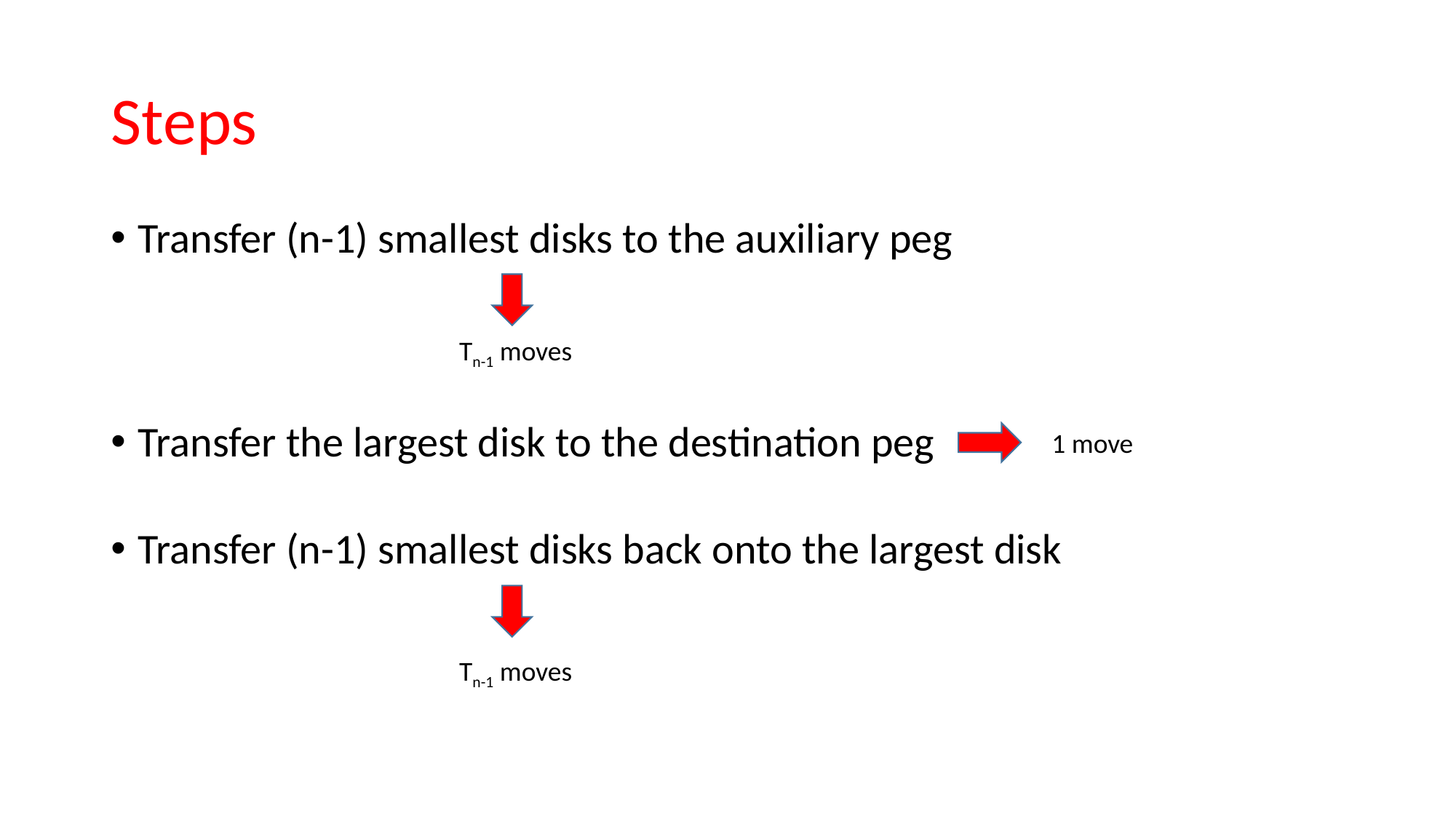

# Steps
Transfer (n-1) smallest disks to the auxiliary peg
Transfer the largest disk to the destination peg
Transfer (n-1) smallest disks back onto the largest disk

Tn-1 moves
1 move

Tn-1 moves